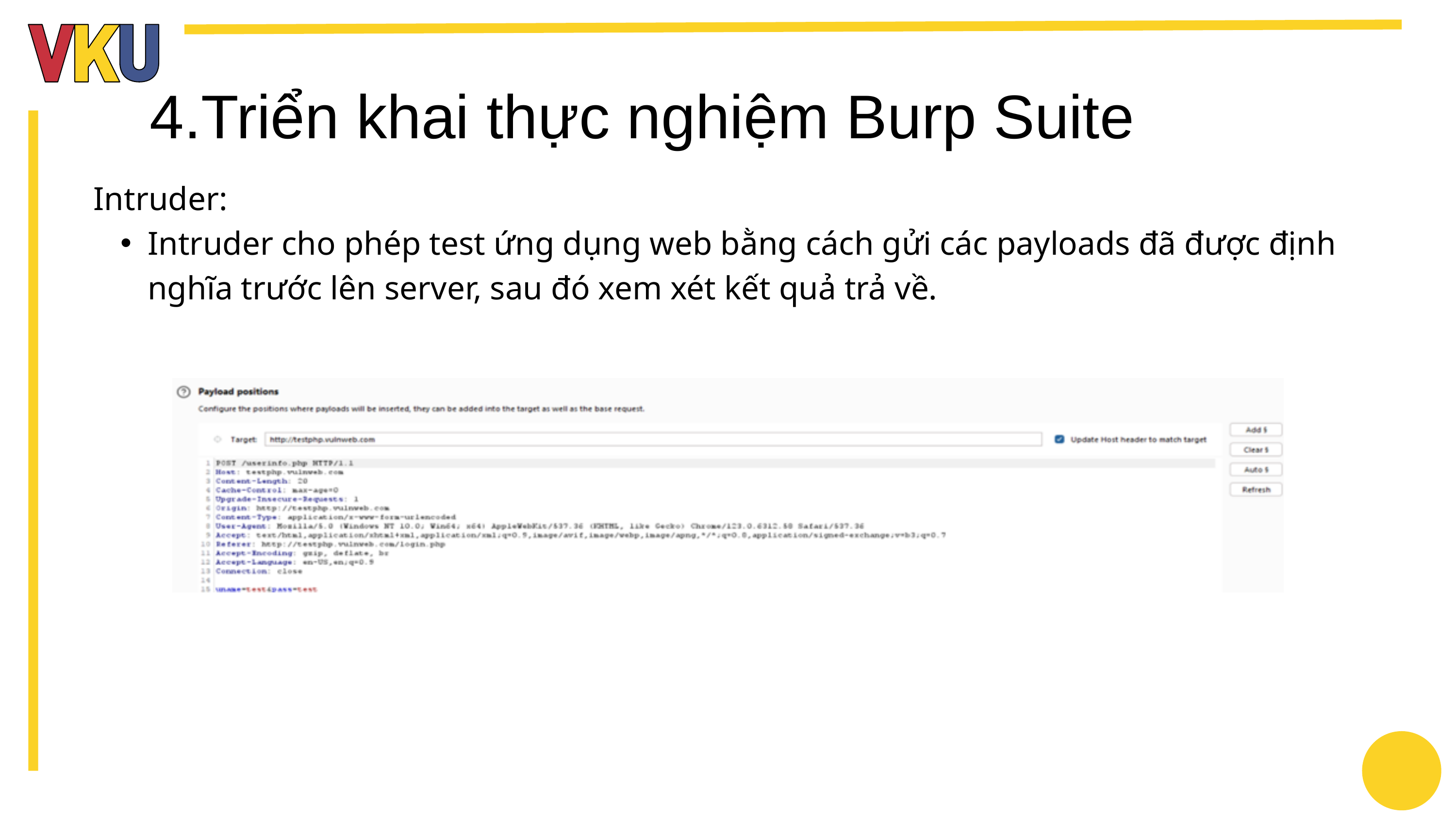

4.Triển khai thực nghiệm Burp Suite

Intruder:
Intruder cho phép test ứng dụng web bằng cách gửi các payloads đã được định nghĩa trước lên server, sau đó xem xét kết quả trả về.